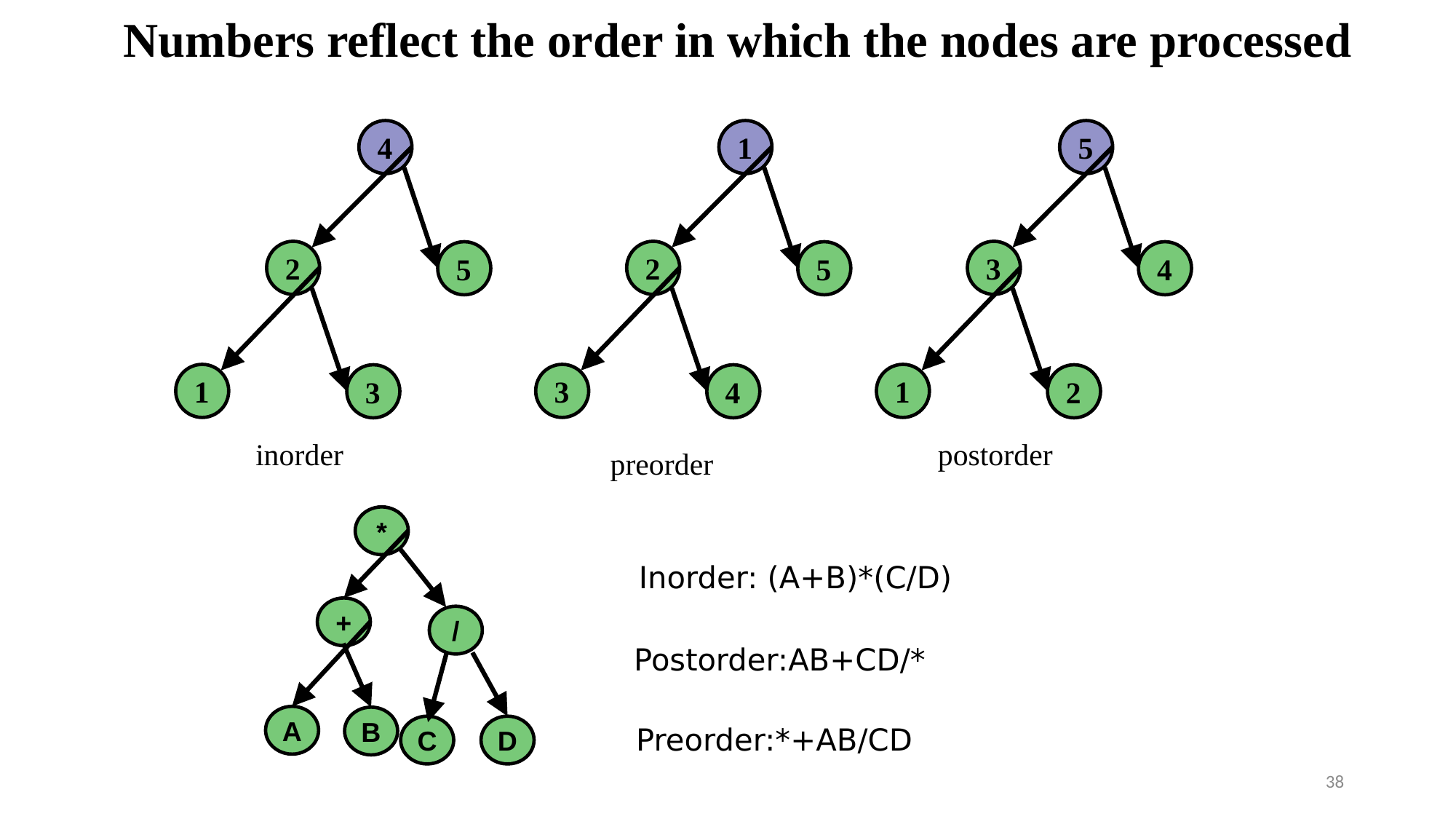

Numbers reflect the order in which the nodes are processed
4
2
5
1
3
1
2
5
3
4
5
3
4
1
2
inorder
postorder
preorder
*
+
/
A
B
C
D
Inorder: (A+B)*(C/D)
Postorder:AB+CD/*
Preorder:*+AB/CD
38